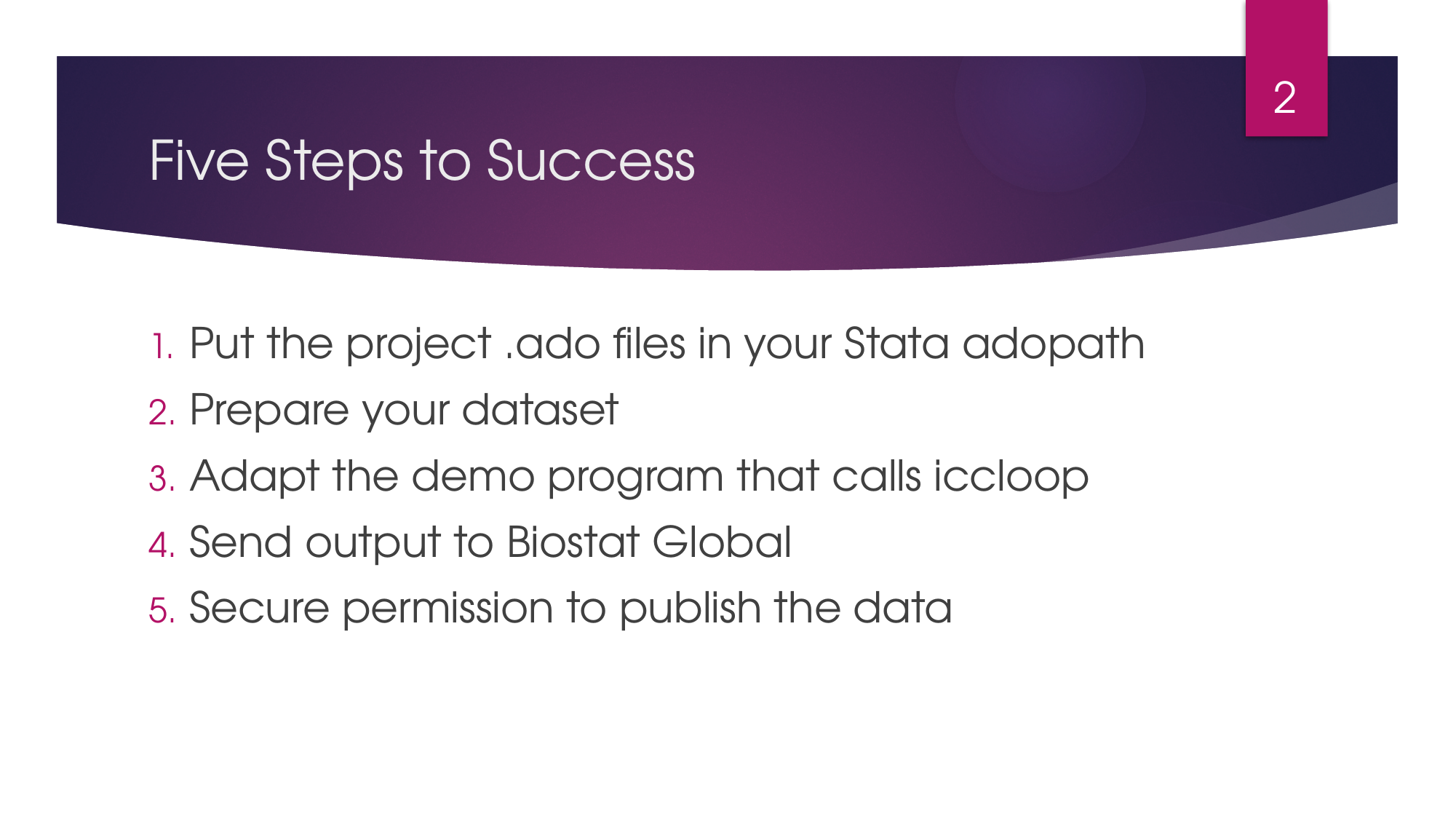

2
# Five Steps to Success
Put the project .ado files in your Stata adopath
Prepare your dataset
Adapt the demo program that calls iccloop
Send output to Biostat Global
Secure permission to publish the data